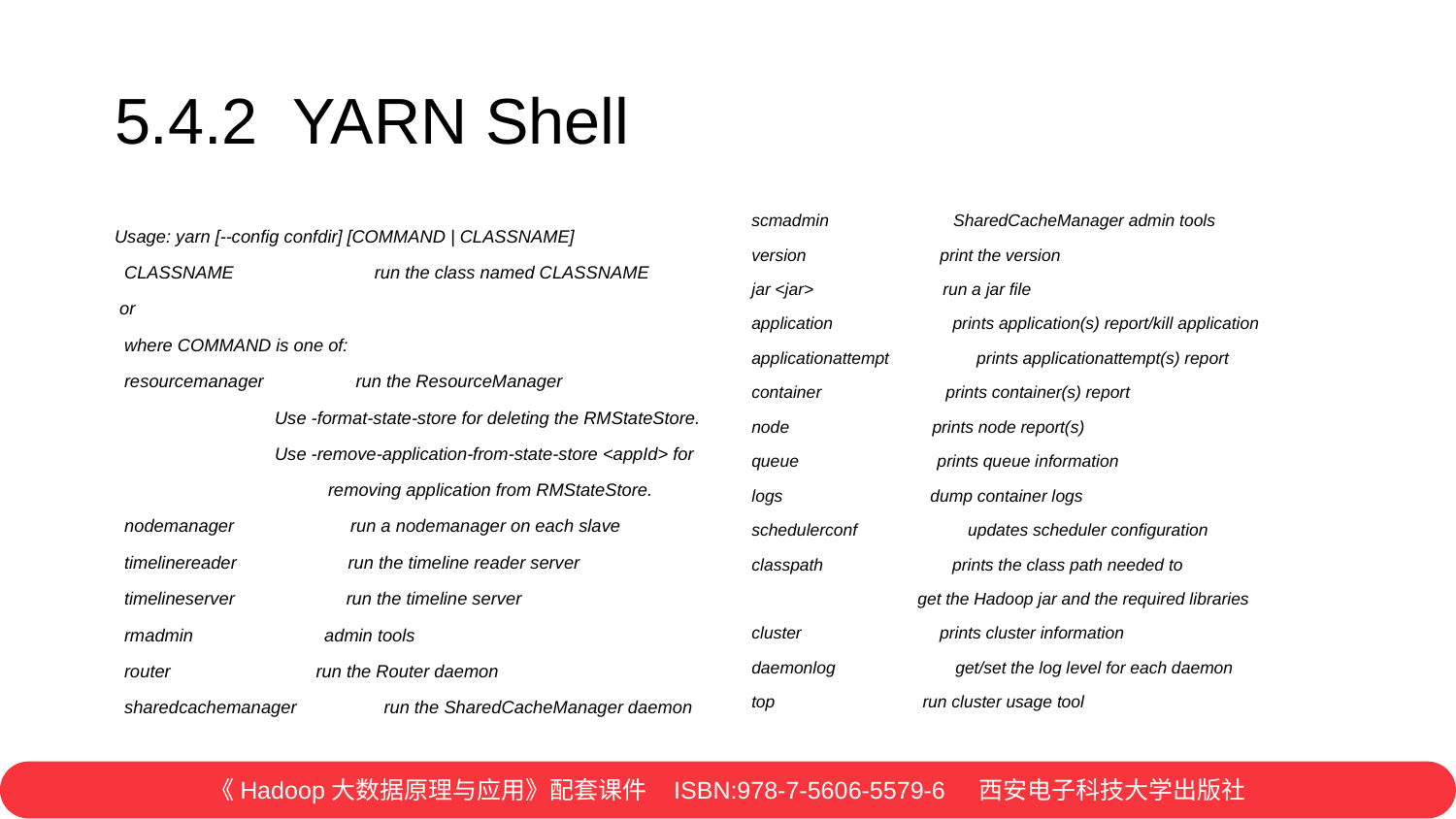

# 5.4.2  YARN Shell
  scmadmin                           SharedCacheManager admin tools
  version                             print the version
  jar <jar>                            run a jar file
  application                          prints application(s) report/kill application
  applicationattempt                   prints applicationattempt(s) report
  container                           prints container(s) report
  node                               prints node report(s)
  queue                              prints queue information
  logs                                dump container logs
  schedulerconf                        updates scheduler configuration
  classpath                            prints the class path needed to
                                      get the Hadoop jar and the required libraries
  cluster                              prints cluster information
  daemonlog                          get/set the log level for each daemon
  top                                run cluster usage tool
Usage: yarn [--config confdir] [COMMAND | CLASSNAME]
  CLASSNAME                             run the class named CLASSNAME
 or
  where COMMAND is one of:
  resourcemanager                   run the ResourceManager
                                 Use -format-state-store for deleting the RMStateStore.
                                 Use -remove-application-from-state-store <appId> for
                                            removing application from RMStateStore.
  nodemanager                        run a nodemanager on each slave
  timelinereader                       run the timeline reader server
  timelineserver                       run the timeline server
  rmadmin                           admin tools
  router                              run the Router daemon
  sharedcachemanager                  run the SharedCacheManager daemon